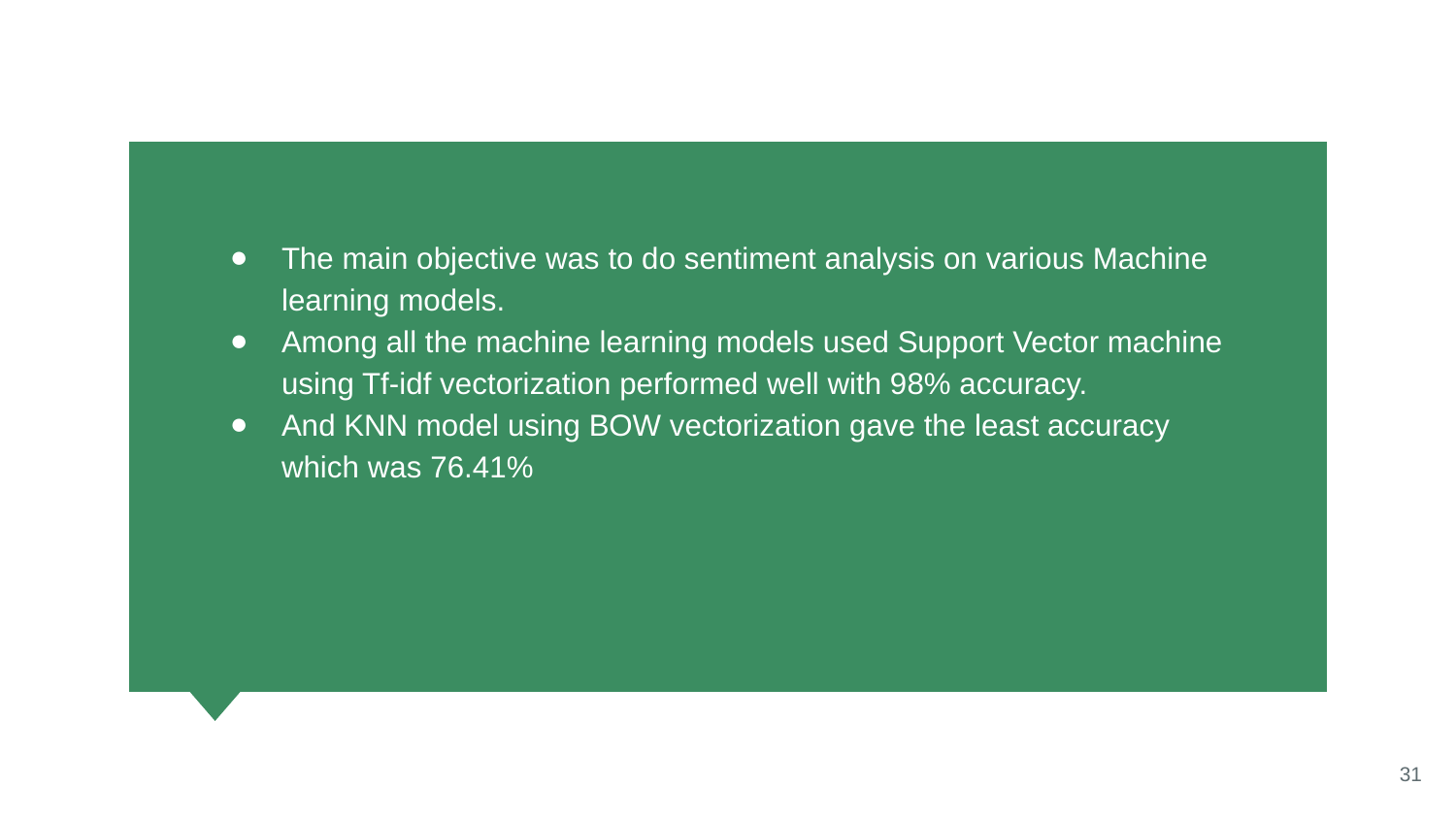

The main objective was to do sentiment analysis on various Machine learning models.
Among all the machine learning models used Support Vector machine using Tf-idf vectorization performed well with 98% accuracy.
And KNN model using BOW vectorization gave the least accuracy which was 76.41%
31